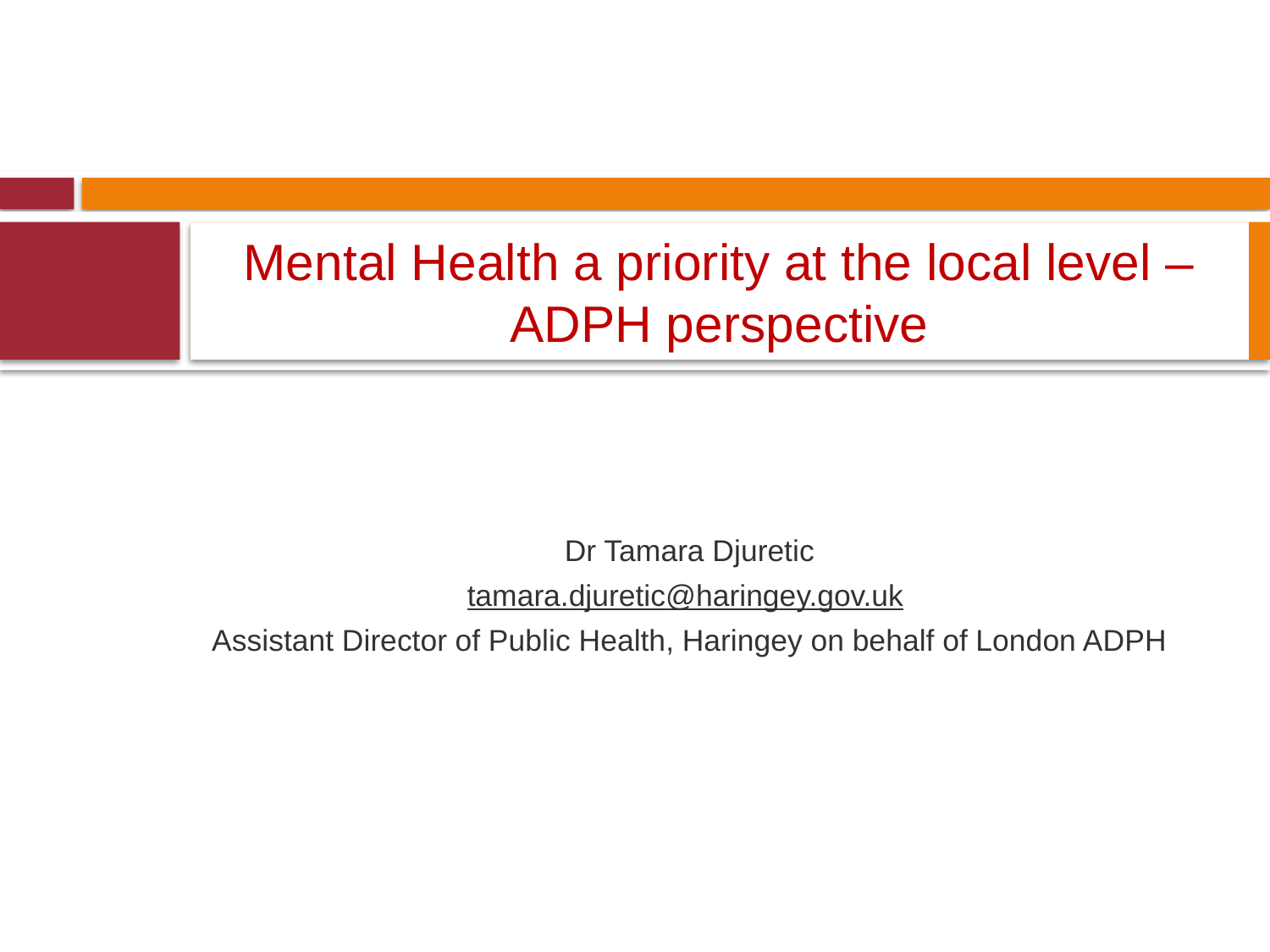

# Mental Health a priority at the local level – ADPH perspective

Dr Tamara Djuretic
tamara.djuretic@haringey.gov.uk
Assistant Director of Public Health, Haringey on behalf of London ADPH